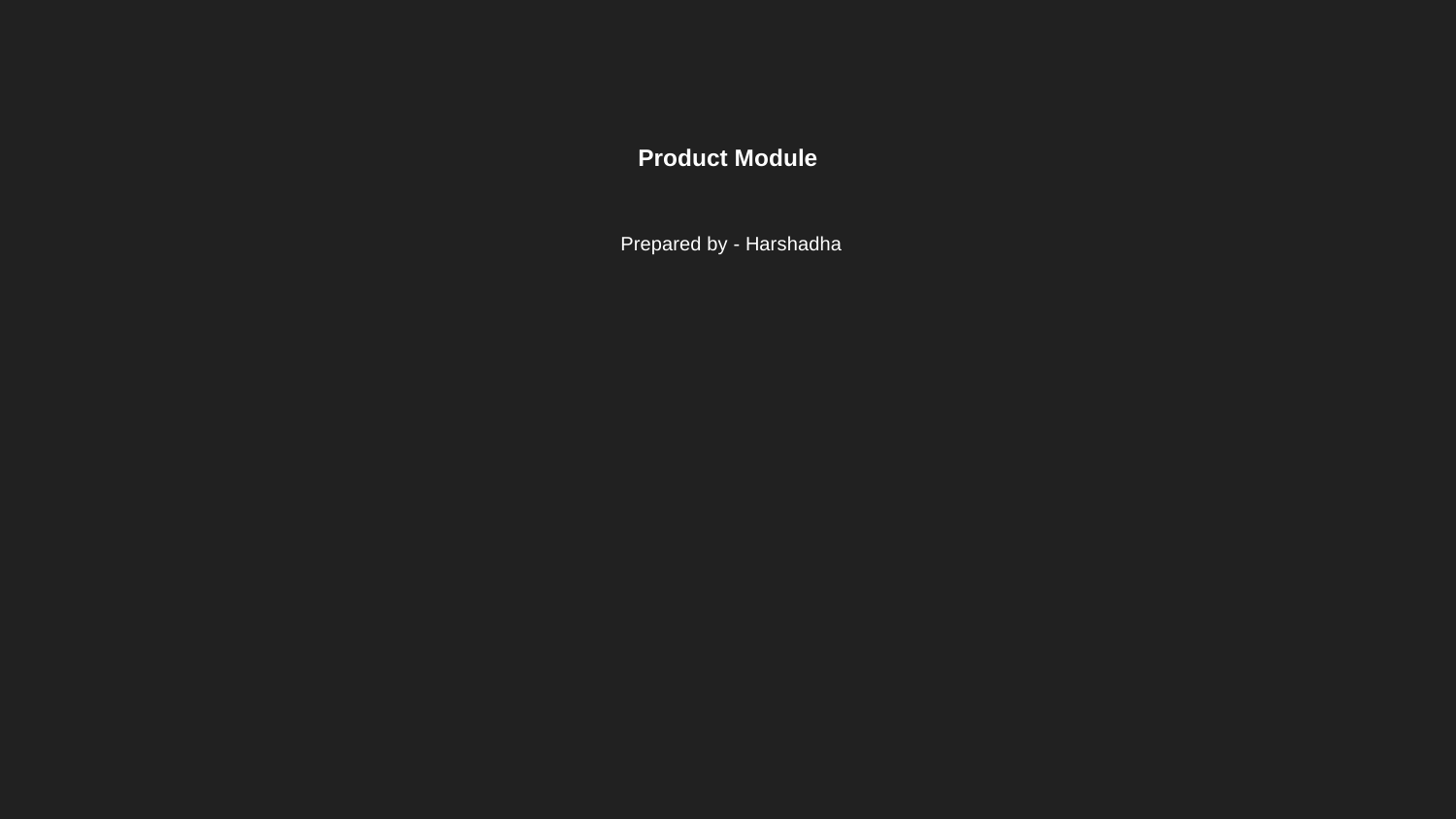

# Product Module Prepared by - Harshadha